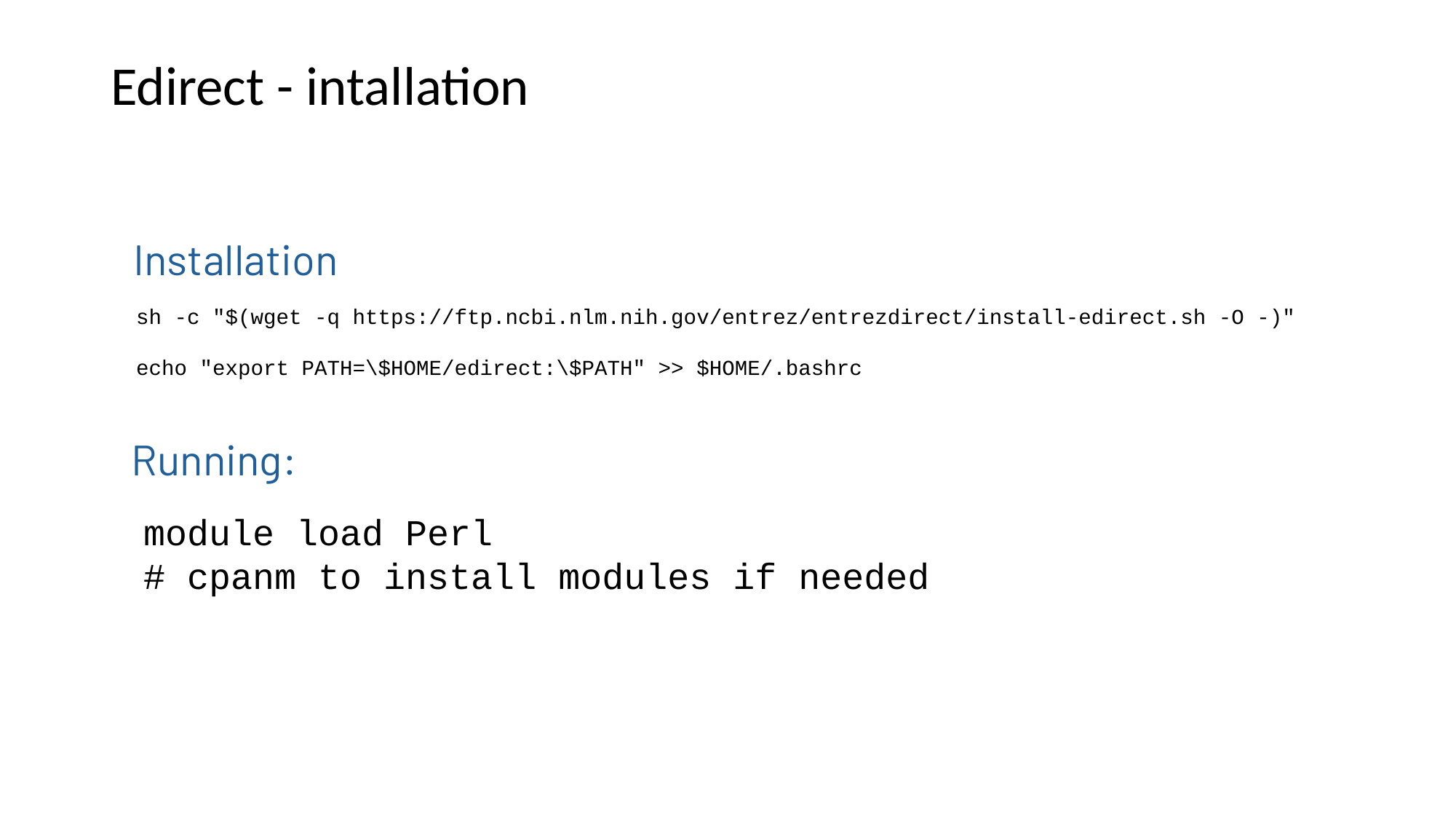

# Edirect - intallation
Installation
sh -c "$(wget -q https://ftp.ncbi.nlm.nih.gov/entrez/entrezdirect/install-edirect.sh -O -)"

echo "export PATH=\$HOME/edirect:\$PATH" >> $HOME/.bashrc
Running:
module load Perl
# cpanm to install modules if needed